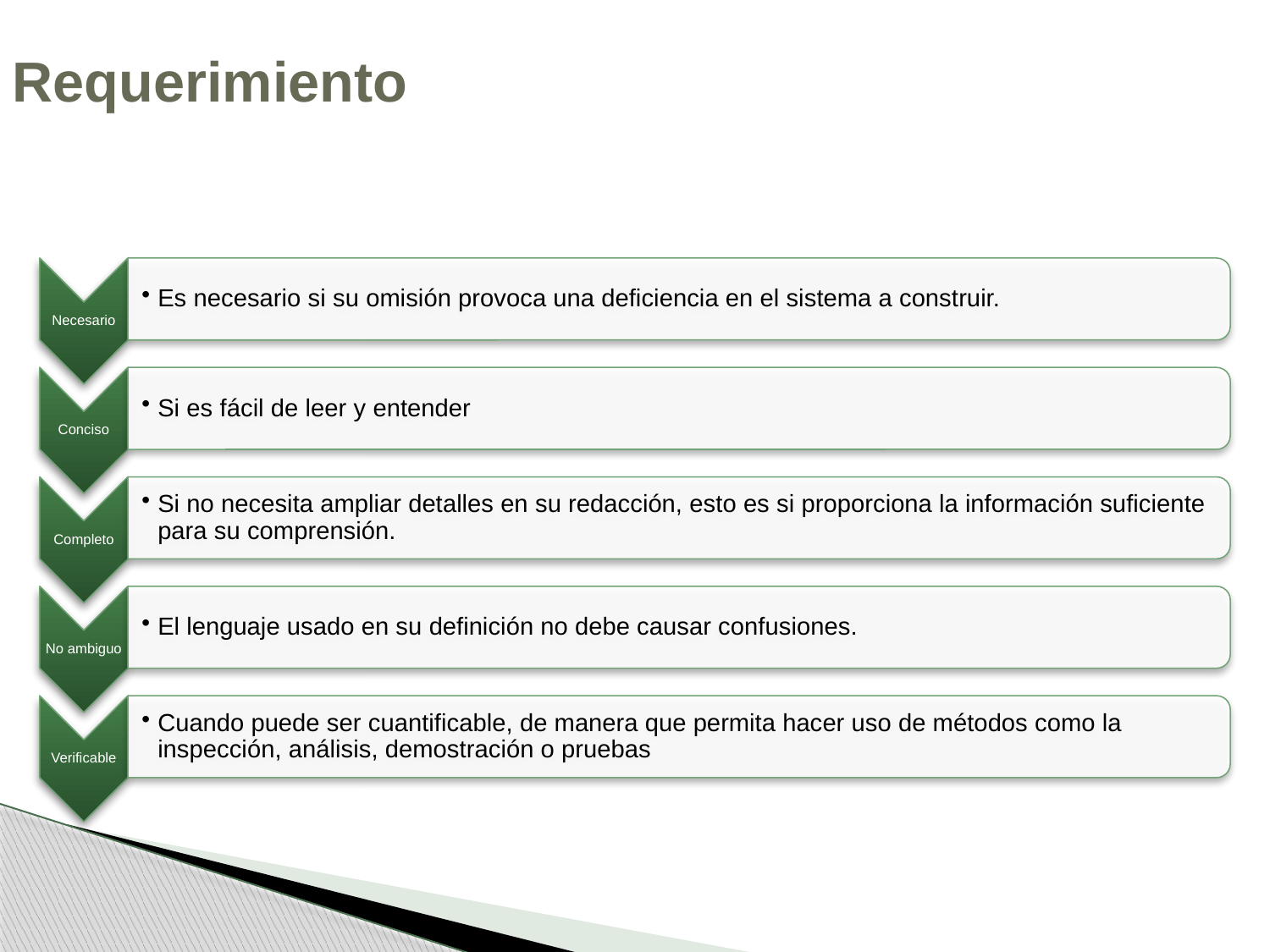

# Requerimiento
Necesario
Es necesario si su omisión provoca una deficiencia en el sistema a construir.
Conciso
Si es fácil de leer y entender
Completo
Si no necesita ampliar detalles en su redacción, esto es si proporciona la información suficiente para su comprensión.
No ambiguo
El lenguaje usado en su definición no debe causar confusiones.
Verificable
Cuando puede ser cuantificable, de manera que permita hacer uso de métodos como la inspección, análisis, demostración o pruebas